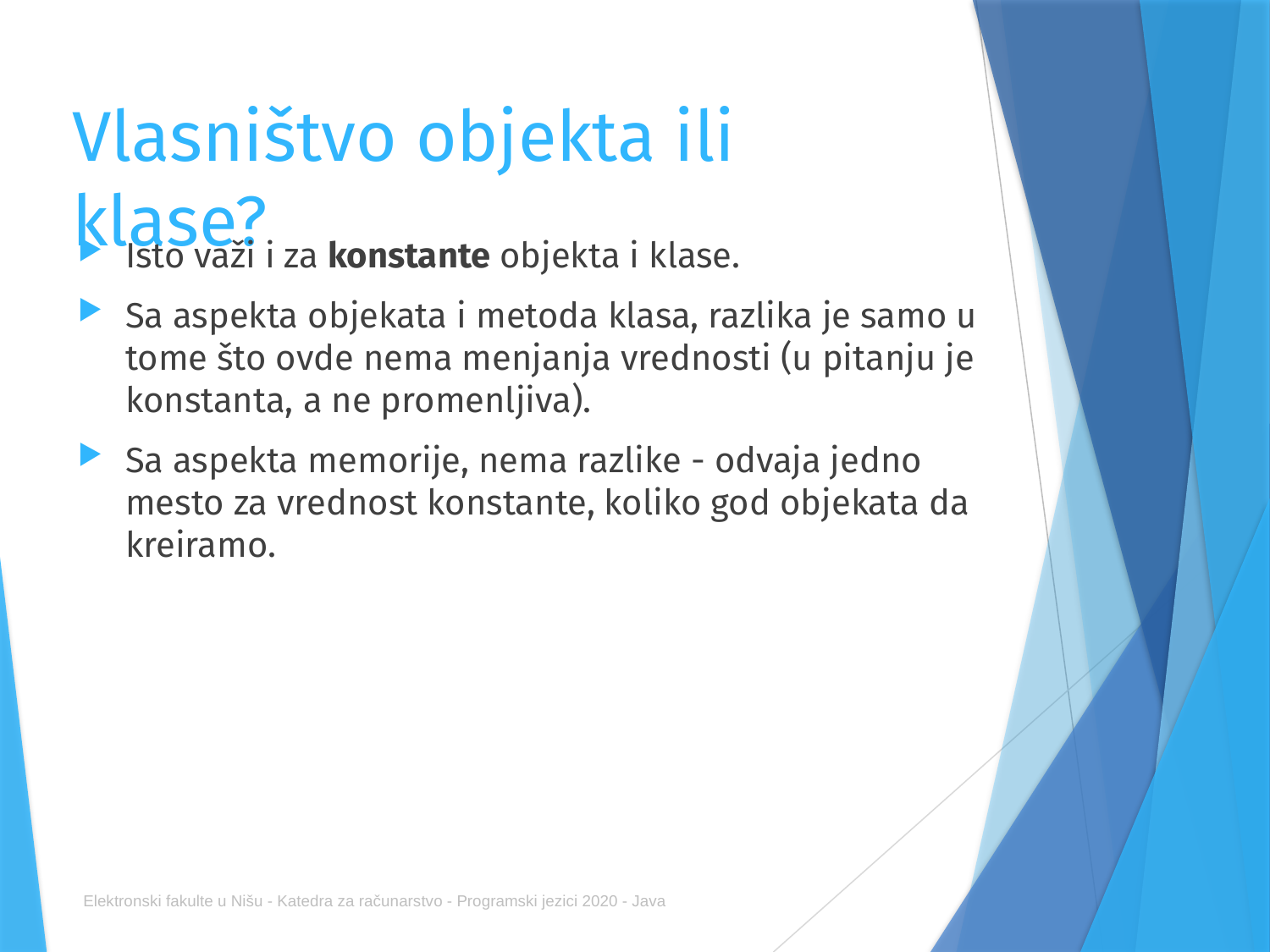

# Vlasništvo objekta ili klase?
Isto važi i za konstante objekta i klase.
Sa aspekta objekata i metoda klasa, razlika je samo u tome što ovde nema menjanja vrednosti (u pitanju je konstanta, a ne promenljiva).
Sa aspekta memorije, nema razlike - odvaja jedno mesto za vrednost konstante, koliko god objekata da kreiramo.
Elektronski fakulte u Nišu - Katedra za računarstvo - Programski jezici 2020 - Java